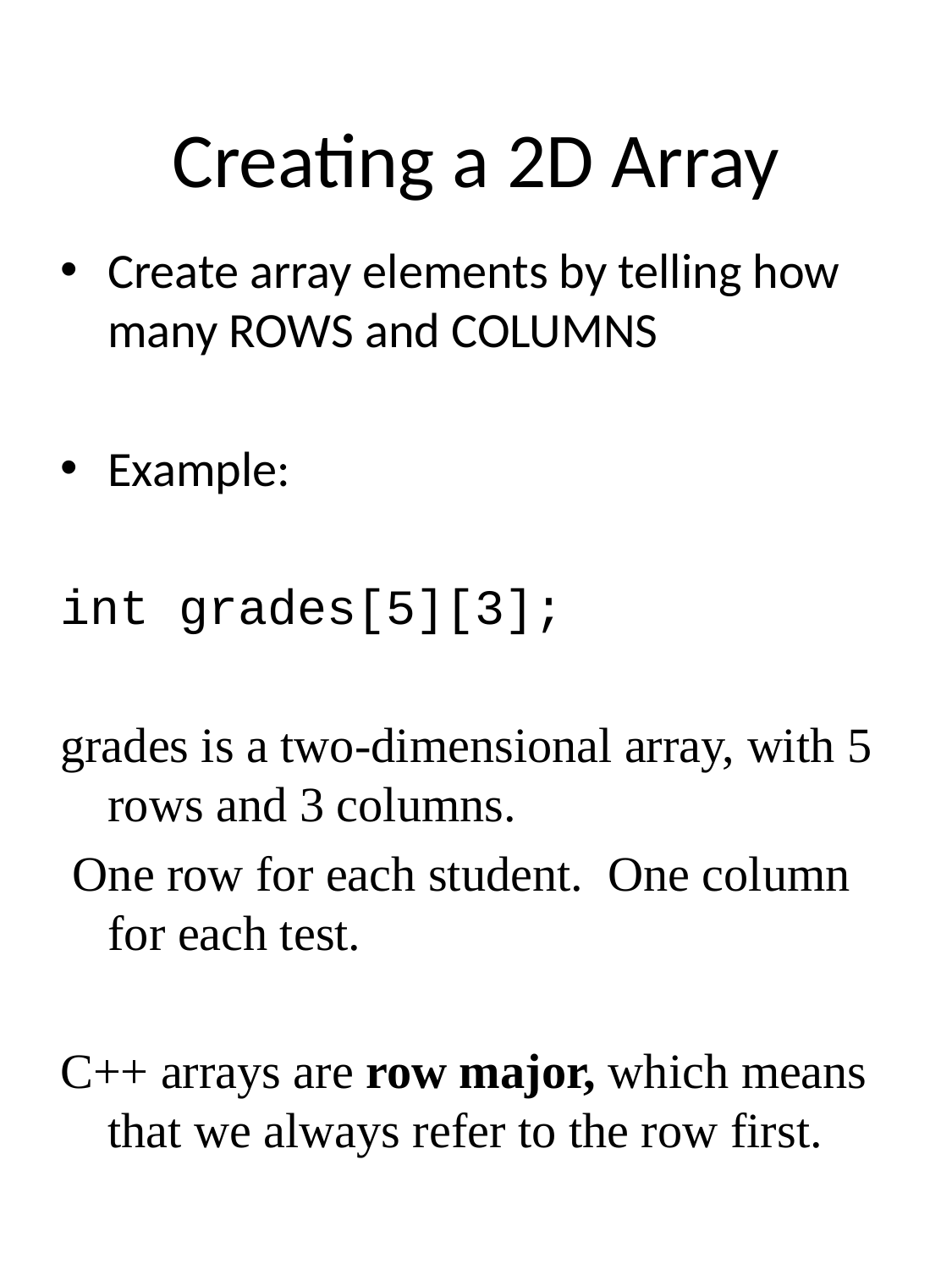

# Creating a 2D Array
Create array elements by telling how many ROWS and COLUMNS

Example:

int grades[5][3];

grades is a two-dimensional array, with 5 rows and 3 columns.
 One row for each student.  One column for each test.

C++ arrays are row major, which means that we always refer to the row first.